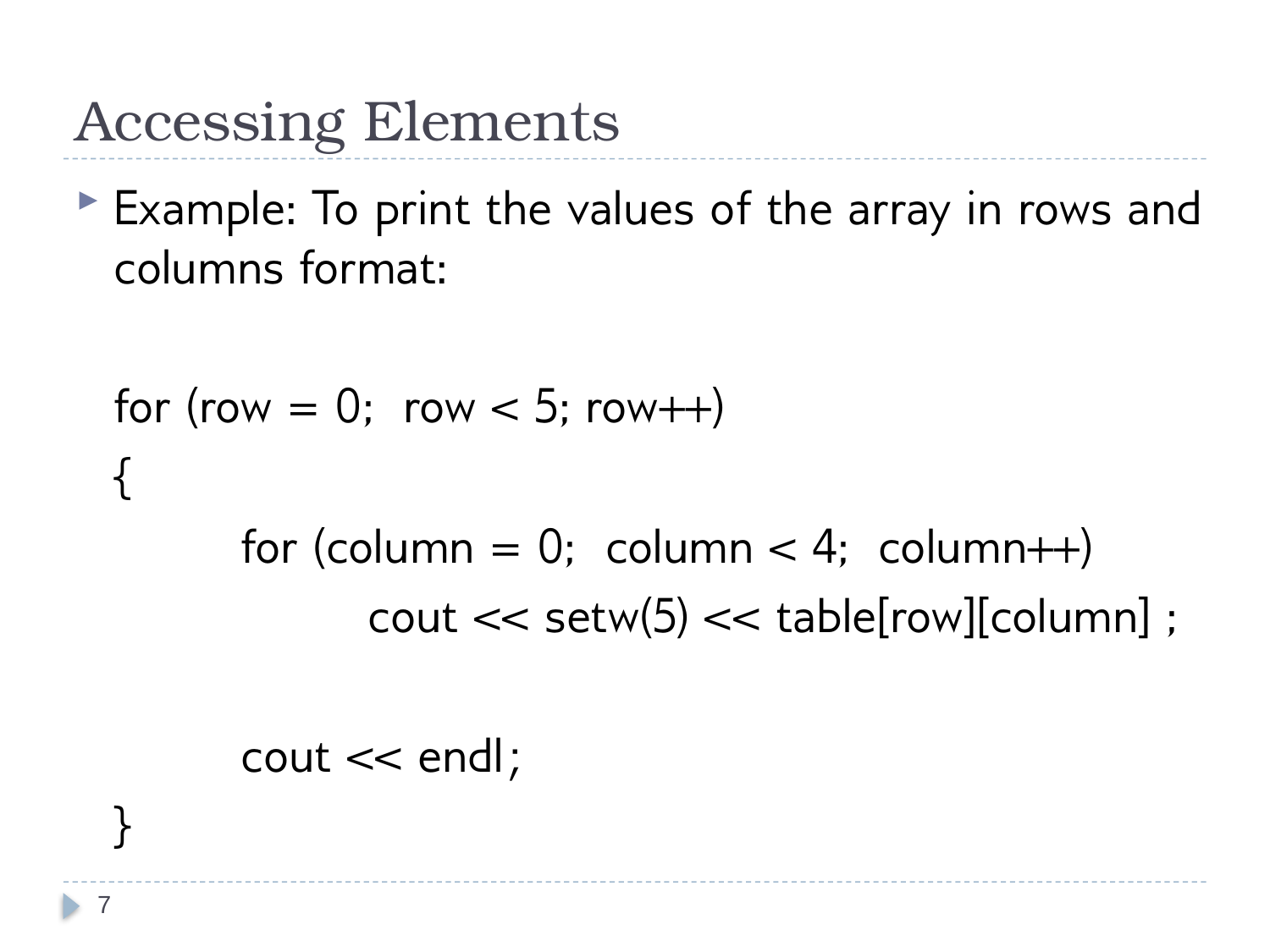

# Accessing Elements
Example: To print the values of the array in rows and columns format:

	for (row = 0;  row < 5; row++)
	{
		for (column = 0;  column < 4;  column++)
			cout << setw(5) << table[row][column] ;

		cout << endl;
	}
7